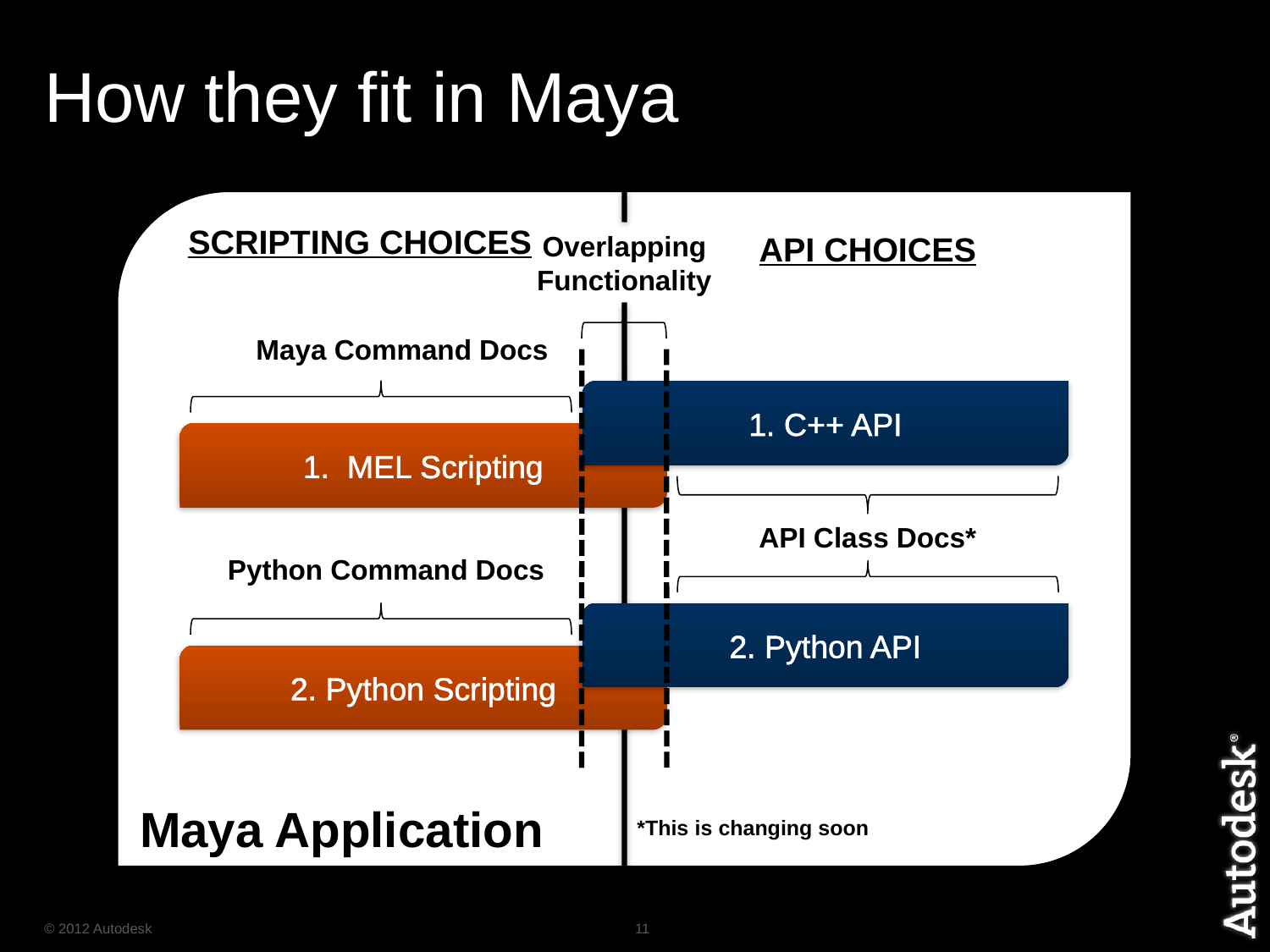

# How they fit in Maya

SCRIPTING CHOICES
Overlapping Functionality
API CHOICES

Maya Command Docs
1. C++ API

1.  MEL Scripting

API Class Docs*
Python Command Docs
2. Python API
2. Python Scripting
Maya Application
*This is changing soon